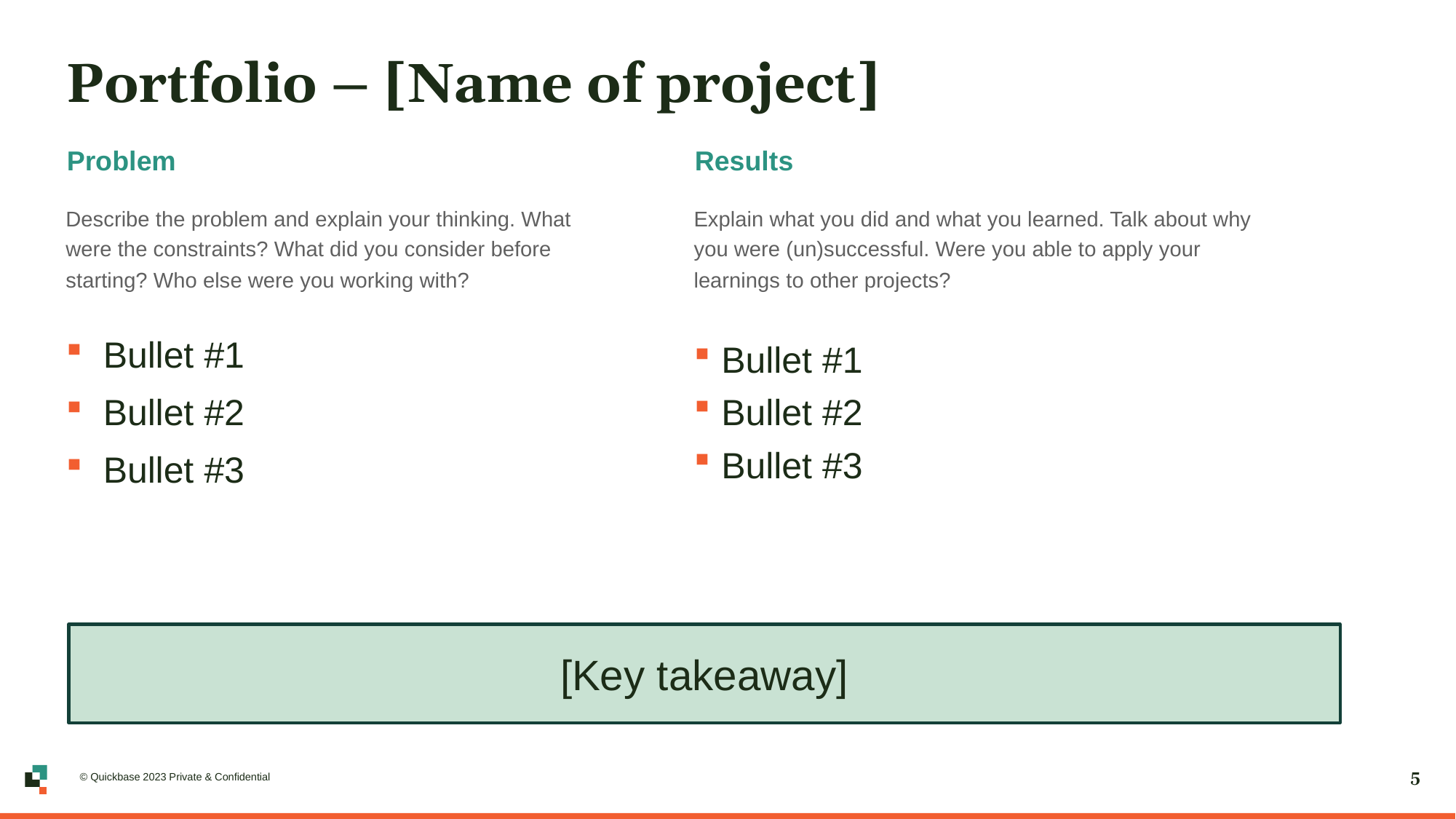

# Portfolio – [Name of project]
Problem
Results
Describe the problem and explain your thinking. What were the constraints? What did you consider before starting? Who else were you working with?
Explain what you did and what you learned. Talk about why you were (un)successful. Were you able to apply your learnings to other projects?
Bullet #1
Bullet #2
Bullet #3
Bullet #1
Bullet #2
Bullet #3
[Key takeaway]
© Quickbase 2023 Private & Confidential
5